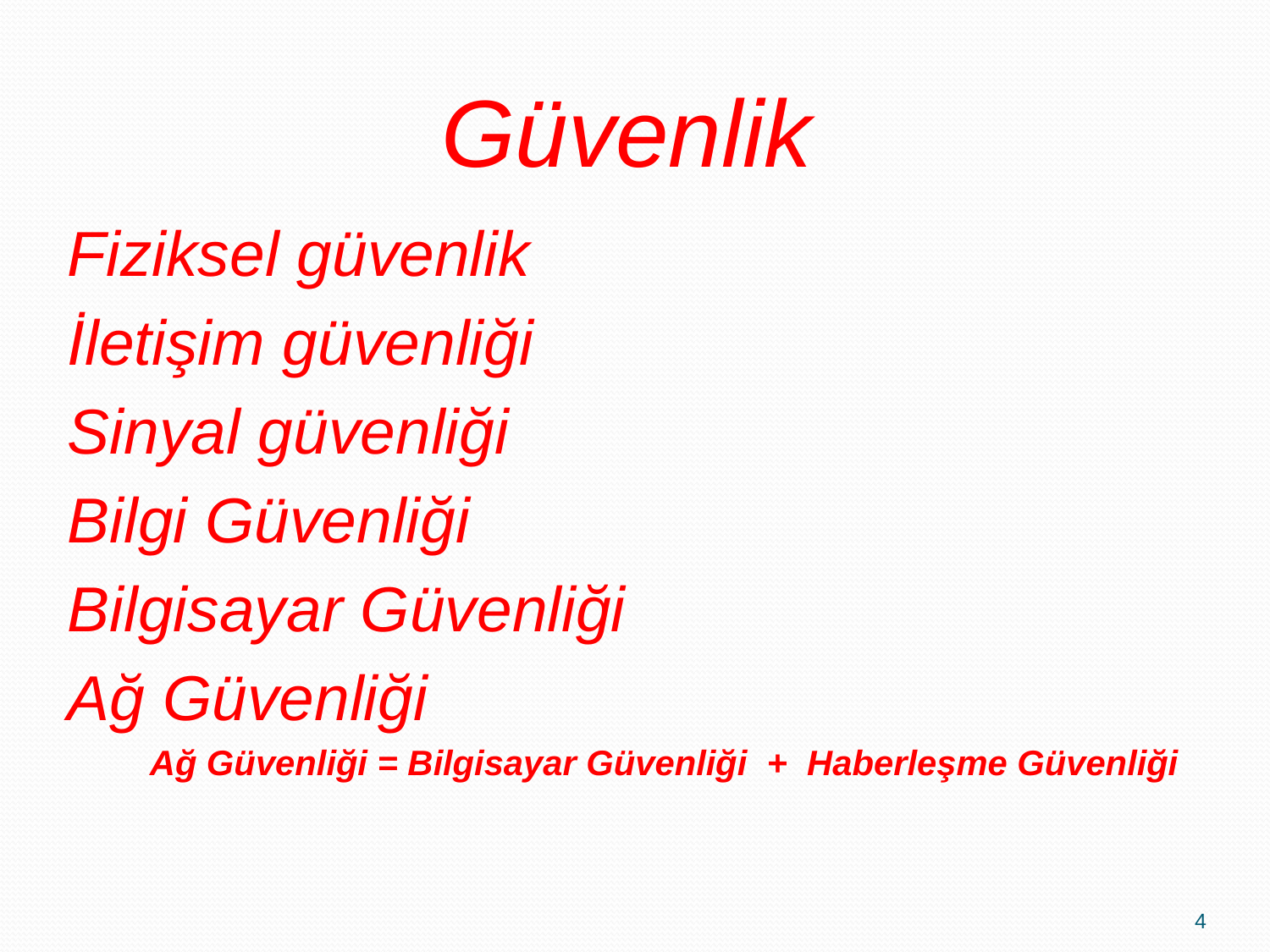

# Güvenlik
Fiziksel güvenlik
İletişim güvenliği
Sinyal güvenliği
Bilgi Güvenliği
Bilgisayar Güvenliği
Ağ Güvenliği
	Ağ Güvenliği = Bilgisayar Güvenliği  +  Haberleşme Güvenliği
4